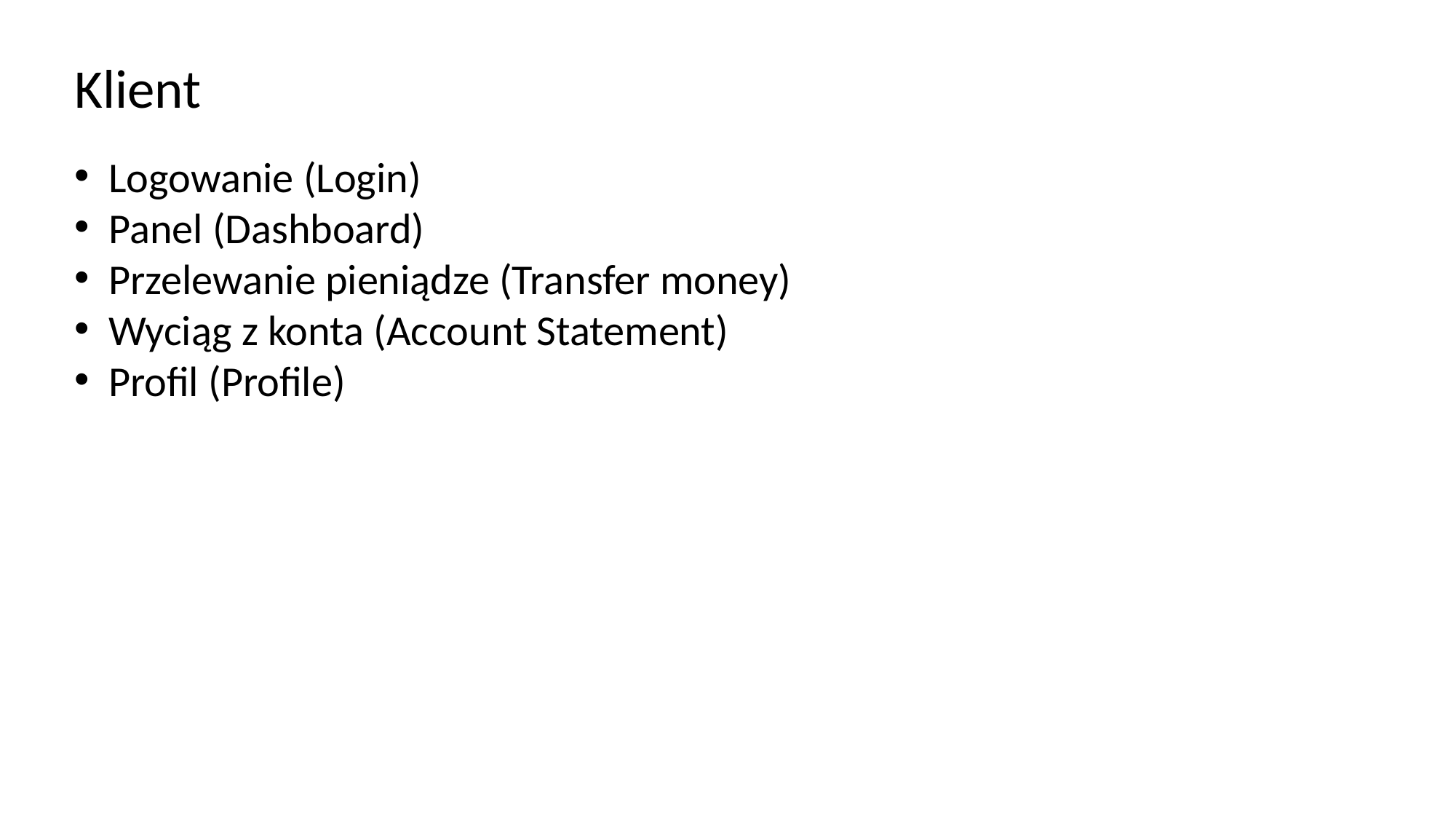

Klient
Logowanie (Login)
Panel (Dashboard)
Przelewanie pieniądze (Transfer money)
Wyciąg z konta (Account Statement)
Profil (Profile)